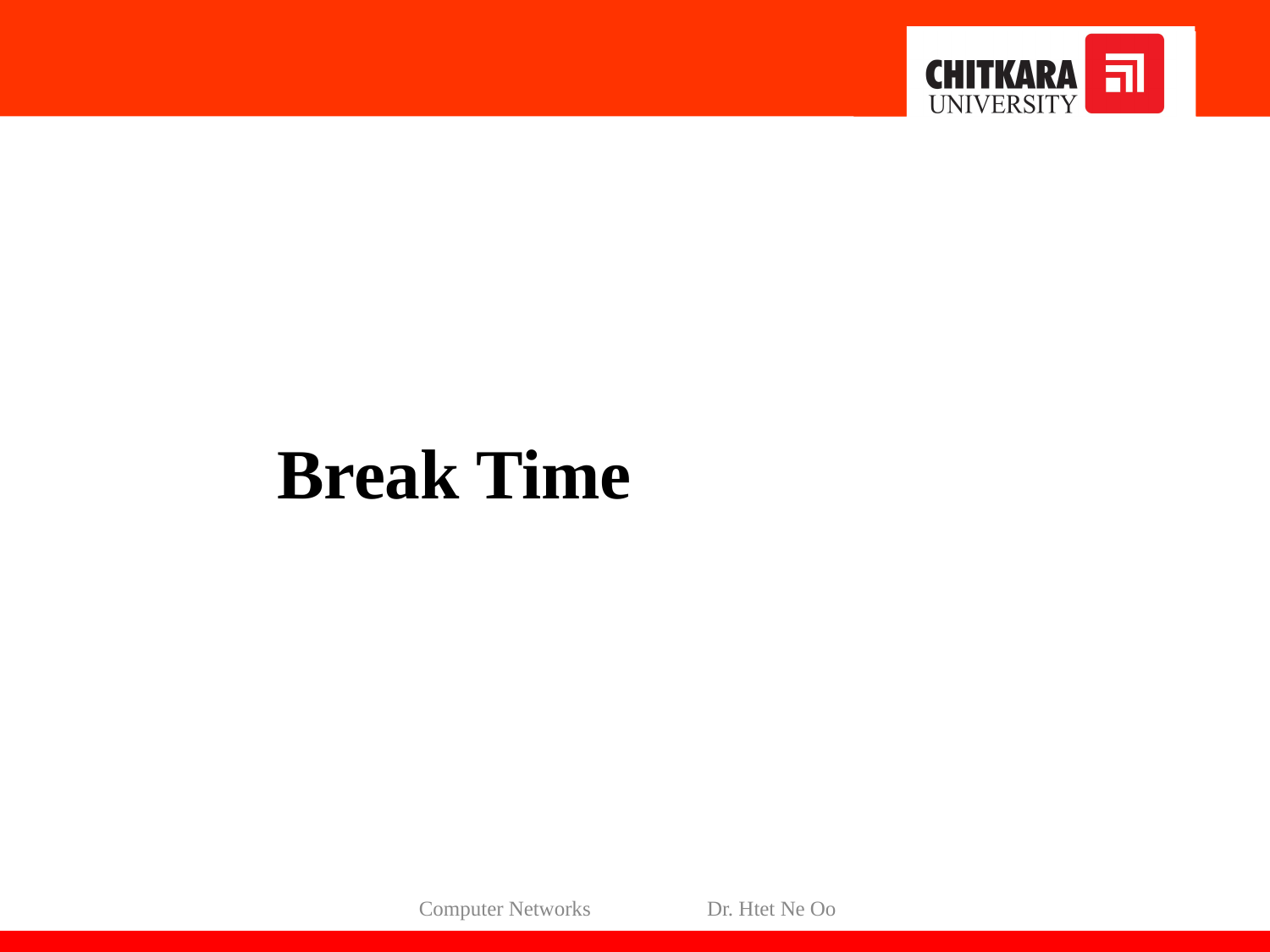

# Break Time
Computer Networks                      Dr. Htet Ne Oo